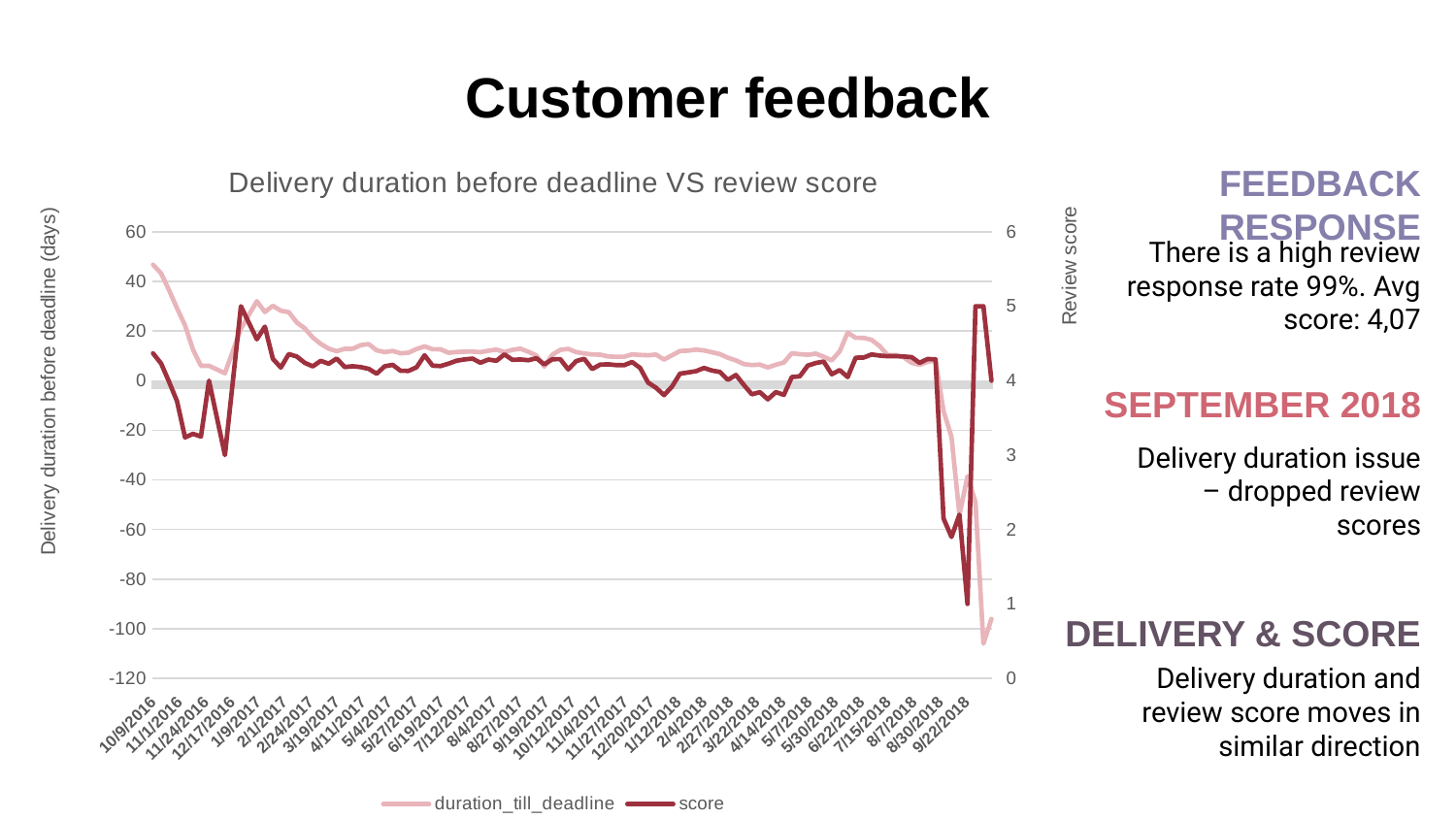

# Customer feedback

### Chart: Delivery duration before deadline VS review score

| Category | duration_till_deadline | score |
|---|---|---|
| 42652 | 46.734693877551 | 4.3673469387755 |
| 42659 | 43.2608695652173 | 4.23188405797101 |
| 42666 | 36.4492753623188 | 3.98550724637681 |
| 42673 | 29.2 | 3.725 |
| 42680 | 22.2857142857142 | 3.23809523809523 |
| 42687 | 12.4999999999999 | 3.28571428571428 |
| 42694 | 6.0 | 3.25 |
| 42701 | 6.0 | 4.0 |
| 42715 | 3.0 | 3.0 |
| 42729 | 21.0 | 5.0 |
| 42743 | 32.0 | 4.55555555555555 |
| 42750 | 27.6935483870967 | 4.7258064516129 |
| 42757 | 30.1596638655462 | 4.29411764705882 |
| 42764 | 28.1960784313725 | 4.17647058823529 |
| 42771 | 27.6107954545454 | 4.35795454545454 |
| 42778 | 23.468220338983 | 4.32415254237288 |
| 42785 | 21.0765550239234 | 4.23923444976076 |
| 42792 | 17.3884615384615 | 4.19230769230769 |
| 42799 | 14.7893518518518 | 4.2662037037037 |
| 42806 | 12.8766603415559 | 4.22770398481973 |
| 42813 | 11.8915662650602 | 4.29776247848537 |
| 42820 | 12.8369747899159 | 4.18319327731092 |
| 42827 | 12.8693284936479 | 4.19419237749545 |
| 42834 | 14.3135245901639 | 4.18237704918032 |
| 42841 | 14.7432188065099 | 4.15913200723327 |
| 42848 | 12.21875 | 4.09374999999999 |
| 42855 | 11.5148514851485 | 4.19207920792079 |
| 42862 | 11.9792477302205 | 4.21271076523994 |
| 42869 | 11.0366774541531 | 4.13268608414239 |
| 42876 | 11.2574447646493 | 4.13160422670509 |
| 42883 | 12.7623529411764 | 4.18 |
| 42890 | 13.836389280677 | 4.3413258110014 |
| 42897 | 12.6834645669291 | 4.20157480314959 |
| 42904 | 12.6419161676646 | 4.19640718562874 |
| 42911 | 11.2459893048128 | 4.22860962566844 |
| 42918 | 11.5345821325648 | 4.26801152737752 |
| 42925 | 11.6725304465493 | 4.28552097428958 |
| 42932 | 11.6992665036674 | 4.29584352078238 |
| 42939 | 11.4635897435897 | 4.24102564102563 |
| 42946 | 12.0641430073606 | 4.28391167192428 |
| 42953 | 12.534188034188 | 4.26709401709402 |
| 42960 | 11.5248306997742 | 4.35327313769751 |
| 42967 | 12.4185365853658 | 4.28000000000001 |
| 42974 | 12.8934782608695 | 4.28478260869564 |
| 42981 | 11.6340482573726 | 4.27479892761394 |
| 42988 | 10.1789168278529 | 4.30174081237911 |
| 42995 | 5.67931688804553 | 4.21821631878558 |
| 43002 | 10.4420600858369 | 4.28755364806867 |
| 43009 | 12.4089935760171 | 4.28907922912205 |
| 43016 | 12.8025477707006 | 4.15180467091295 |
| 43023 | 11.5018348623853 | 4.26330275229357 |
| 43030 | 10.9666666666666 | 4.2938596491228 |
| 43037 | 10.5456647398844 | 4.15606936416184 |
| 43044 | 10.4874739039666 | 4.21503131524007 |
| 43051 | 9.75258918296892 | 4.21979286536248 |
| 43058 | 9.63312202852615 | 4.20919175911252 |
| 43065 | 9.65280528052806 | 4.20792079207919 |
| 43072 | 10.5851553509781 | 4.25086306098965 |
| 43079 | 10.3725165562913 | 4.17108167770419 |
| 43086 | 10.2322274881516 | 3.97472353870458 |
| 43093 | 10.5242718446601 | 3.90440627333831 |
| 43100 | 8.52027695351137 | 3.80613254203758 |
| 43107 | 10.2494983277592 | 3.92173913043478 |
| 43114 | 11.9638376383763 | 4.09446494464945 |
| 43121 | 12.0882009345794 | 4.10981308411214 |
| 43128 | 12.5093996361431 | 4.12734990903578 |
| 43135 | 12.1909871244635 | 4.17095851216023 |
| 43142 | 11.4592462751972 | 4.13584574934268 |
| 43149 | 10.7215639810426 | 4.11670616113743 |
| 43156 | 9.23203026481714 | 4.01071878940731 |
| 43163 | 8.16214470284236 | 4.07687338501291 |
| 43170 | 6.66510067114093 | 3.94228187919463 |
| 43177 | 6.29675516224187 | 3.81651917404129 |
| 43184 | 6.49374588545096 | 3.8459512837393 |
| 43191 | 5.32038834951455 | 3.74961676034747 |
| 43198 | 6.42404092071611 | 3.84705882352941 |
| 43205 | 7.31231757151196 | 3.80910683012259 |
| 43212 | 11.05931729155 | 4.04868494683827 |
| 43219 | 10.664108618654 | 4.05844155844155 |
| 43226 | 10.4298291040911 | 4.20196789228379 |
| 43233 | 10.8959960937499 | 4.2373046875 |
| 43240 | 9.65892501658924 | 4.25680159256801 |
| 43247 | 8.17706576728499 | 4.08600337268128 |
| 43254 | 11.8767507002801 | 4.1422969187675 |
| 43261 | 19.3443054641211 | 4.04871626069783 |
| 43268 | 17.2631894484412 | 4.30875299760191 |
| 43275 | 17.251461988304 | 4.31059129304743 |
| 43282 | 16.4388335704125 | 4.35277382645802 |
| 43289 | 13.9377115775219 | 4.33716993906567 |
| 43296 | 10.3288409703504 | 4.3288409703504 |
| 43303 | 10.321021184139 | 4.33025529603476 |
| 43310 | 9.44187425860025 | 4.32443653618031 |
| 43317 | 7.20359955005623 | 4.31608548931382 |
| 43324 | 6.40228741919442 | 4.23918448533067 |
| 43331 | 7.56055900621118 | 4.29089026915114 |
| 43338 | 8.21490683229813 | 4.28695652173913 |
| 43345 | -12.2592592592592 | 2.14814814814814 |
| 43352 | -22.5999999999999 | 1.9 |
| 43359 | -54.1 | 2.2 |
| 43366 | -38.5 | 1.0 |
| 43373 | -49.0 | 5.0 |
| 43380 | -106.0 | 5.0 |
| 43387 | -96.0 | 4.0 |
FEEDBACK RESPONSE
There is a high review response rate 99%. Avg score: 4,07
SEPTEMBER 2018
Delivery duration issue – dropped review scores
DELIVERY & SCORE
Delivery duration and review score moves in similar direction